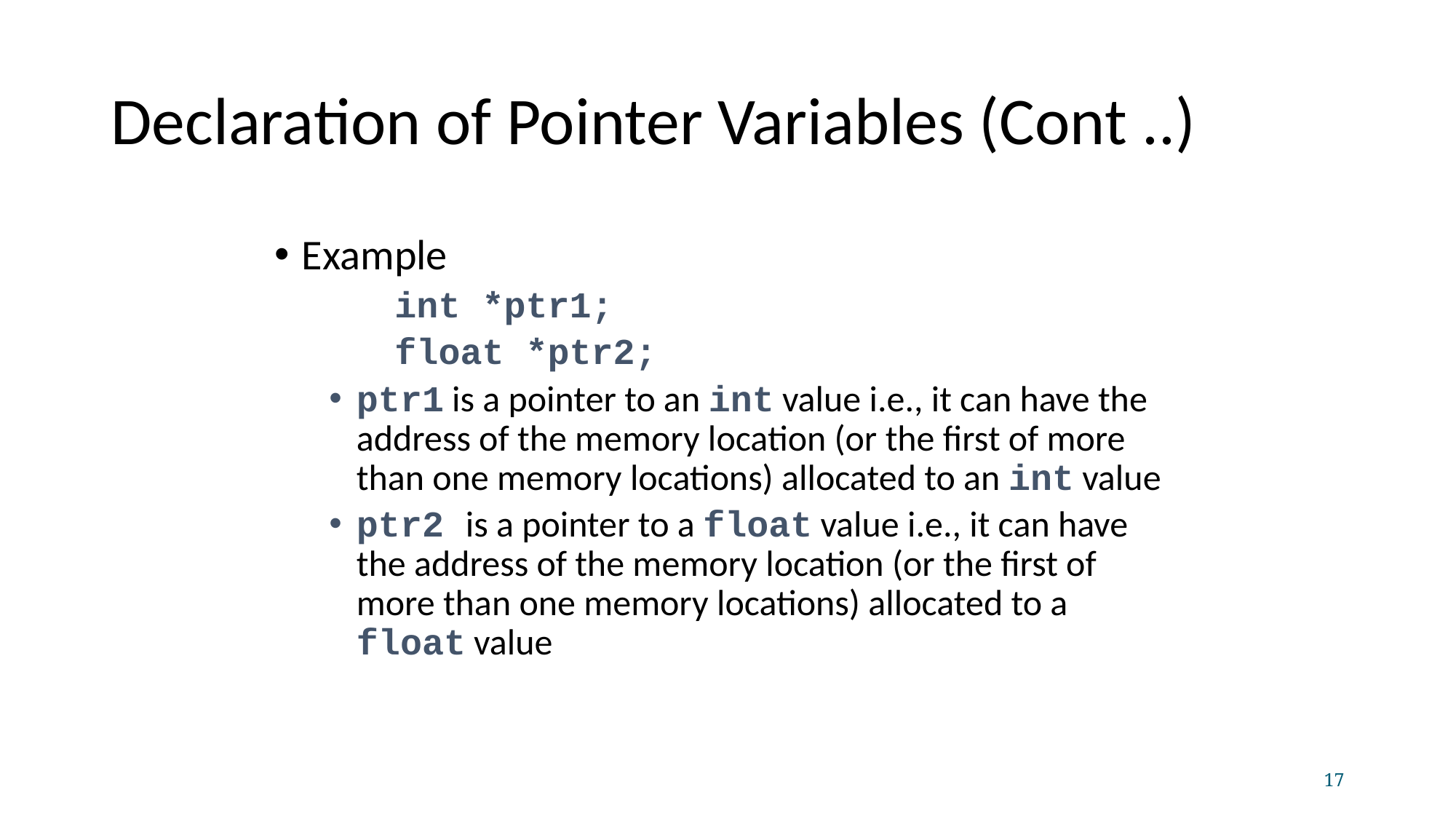

# Declaration of Pointer Variables (Cont ..)
Example
   int *ptr1;
   float *ptr2;
ptr1 is a pointer to an int value i.e., it can have the address of the memory location (or the first of more than one memory locations) allocated to an int value
ptr2 is a pointer to a float value i.e., it can have the address of the memory location (or the first of more than one memory locations) allocated to a float value
17